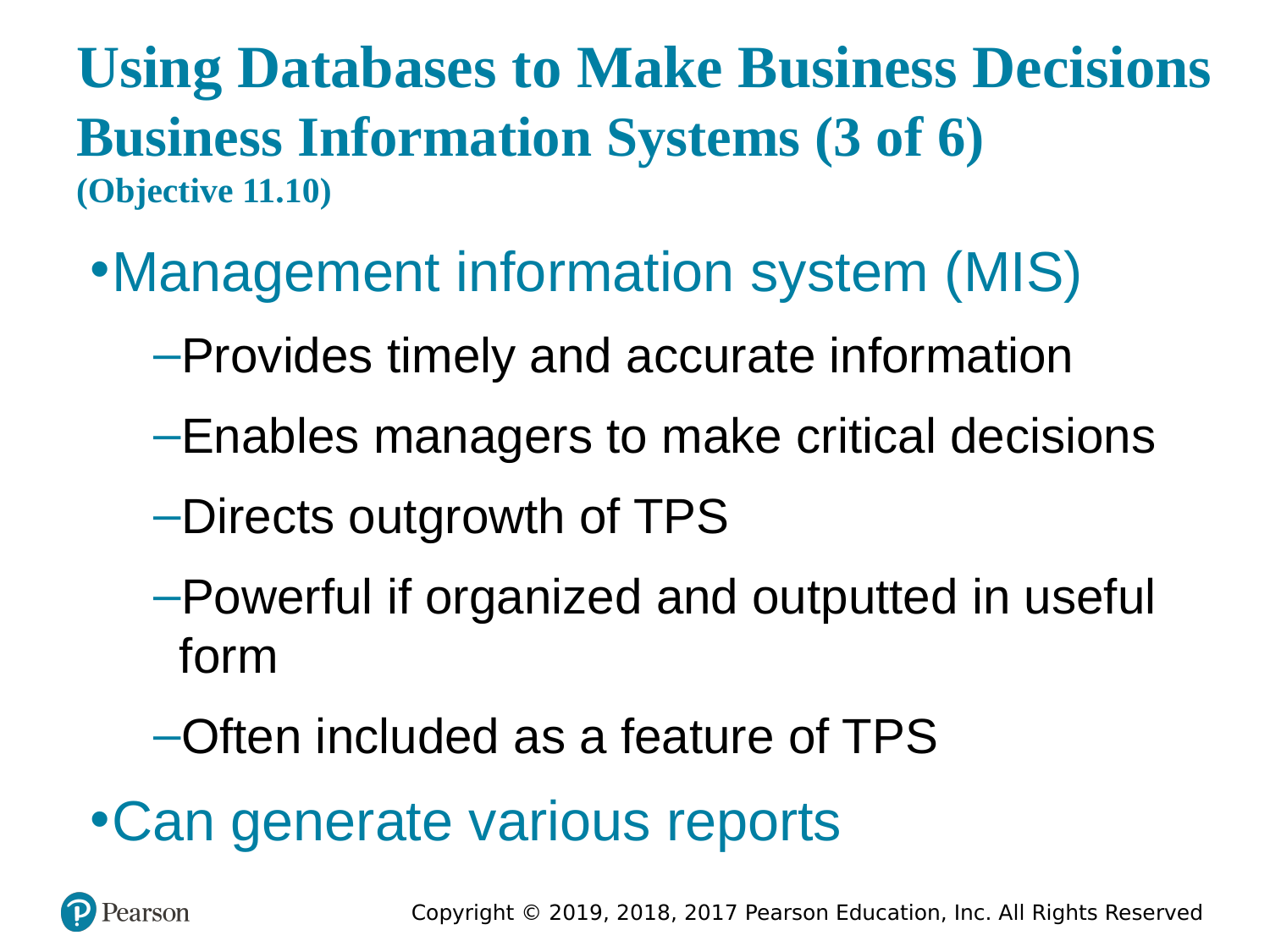

# Using Databases to Make Business Decisions Business Information Systems (3 of 6) (Objective 11.10)
Management information system (MIS)
Provides timely and accurate information
Enables managers to make critical decisions
Directs outgrowth of TPS
Powerful if organized and outputted in useful form
Often included as a feature of TPS
Can generate various reports